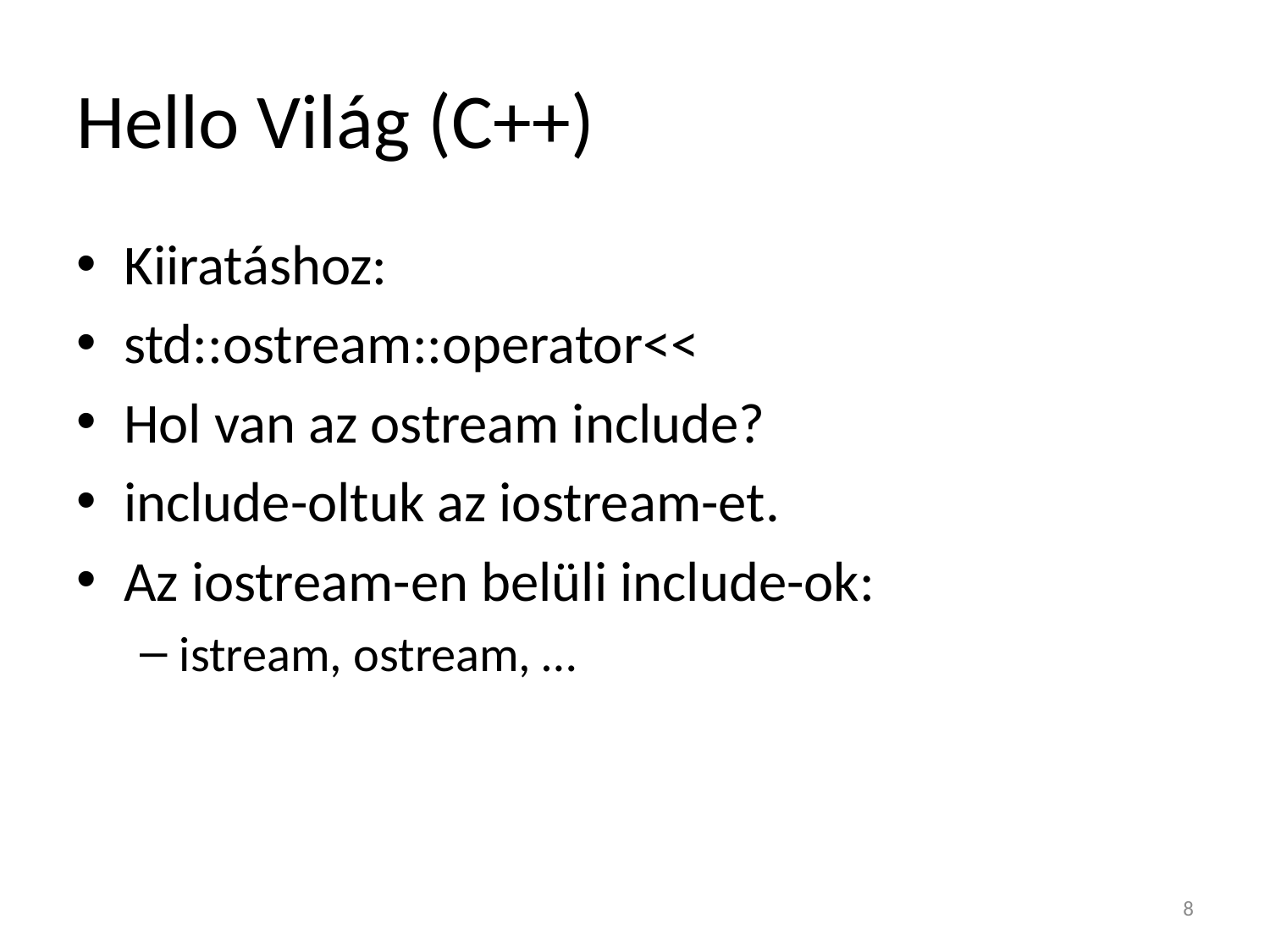

# Hello Világ (C++)
Kiiratáshoz:
std::ostream::operator<<
Hol van az ostream include?
include-oltuk az iostream-et.
Az iostream-en belüli include-ok:
istream, ostream, …
8